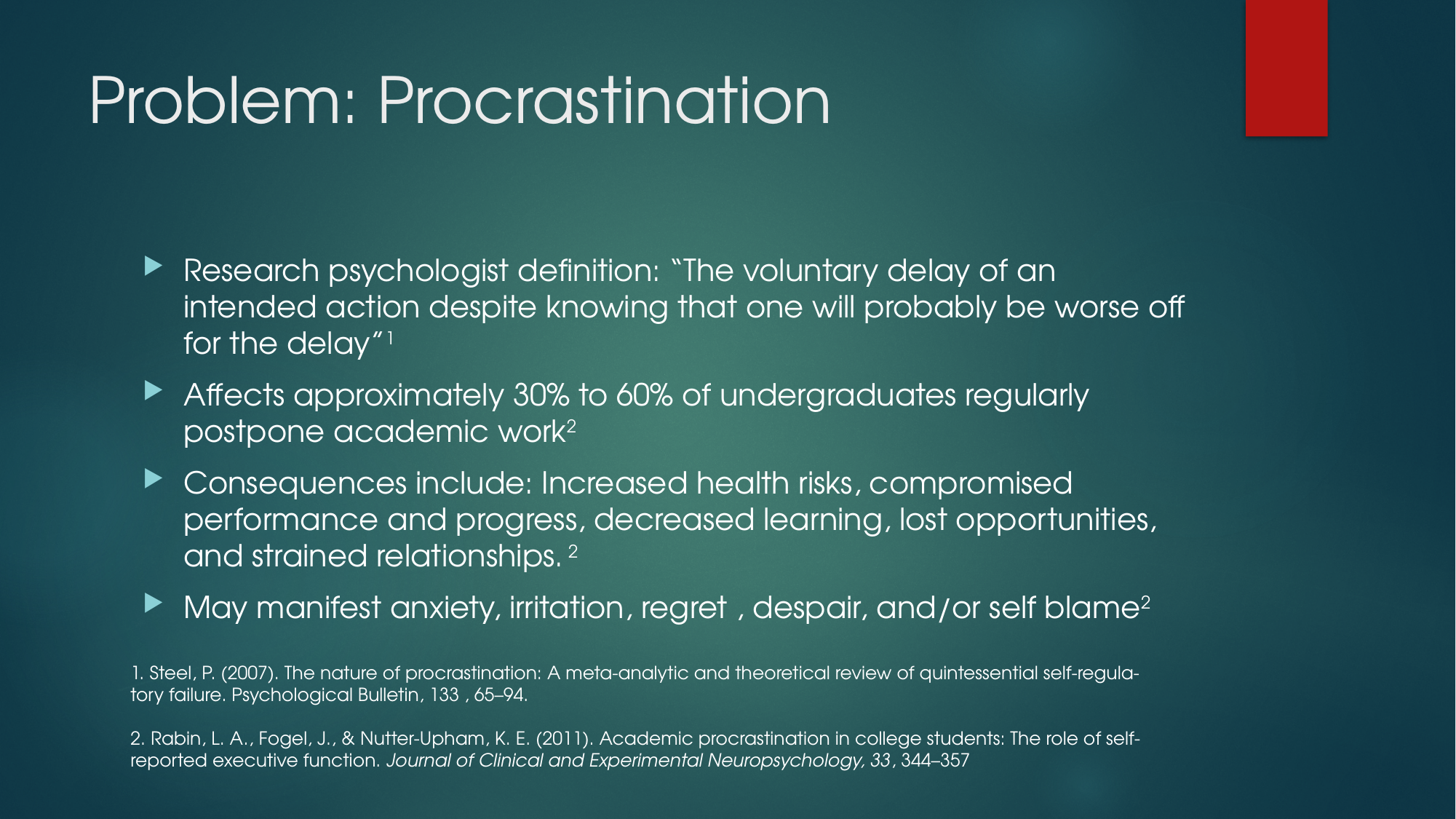

# Problem: Procrastination
Research psychologist definition: “The voluntary delay of an intended action despite knowing that one will probably be worse off for the delay”1
Affects approximately 30% to 60% of undergraduates regularly postpone academic work2
Consequences include: Increased health risks, compromised performance and progress, decreased learning, lost opportunities, and strained relationships. 2
May manifest anxiety, irritation, regret , despair, and/or self blame2
1. Steel, P. (2007). The nature of procrastination: A meta-analytic and theoretical review of quintessential self-regula-
tory failure. Psychological Bulletin, 133 , 65–94.

2. Rabin, L. A., Fogel, J., & Nutter-Upham, K. E. (2011). Academic procrastination in college students: The role of self-reported executive function. Journal of Clinical and Experimental Neuropsychology, 33, 344–357